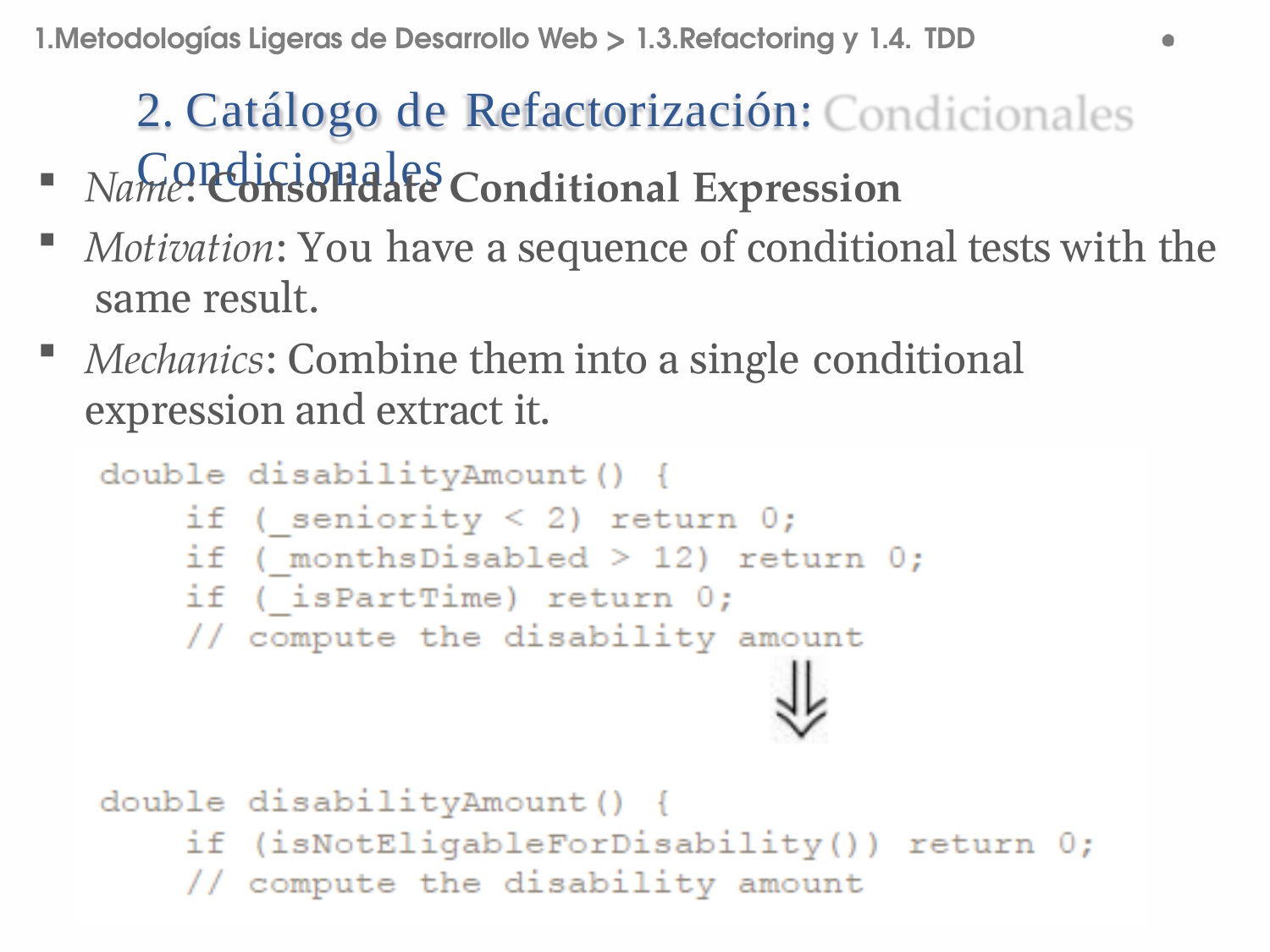

1.Metodologías Ligeras de Desarrollo Web > 1.3.Refactoring y 1.4. TDD

# 2. Catálogo de Refactorización: Condicionales
Name: Consolidate Conditional Expression
Motivation: You have a sequence of conditional tests with the  same result.
Mechanics: Combine them into a single conditional
expression and extract it.